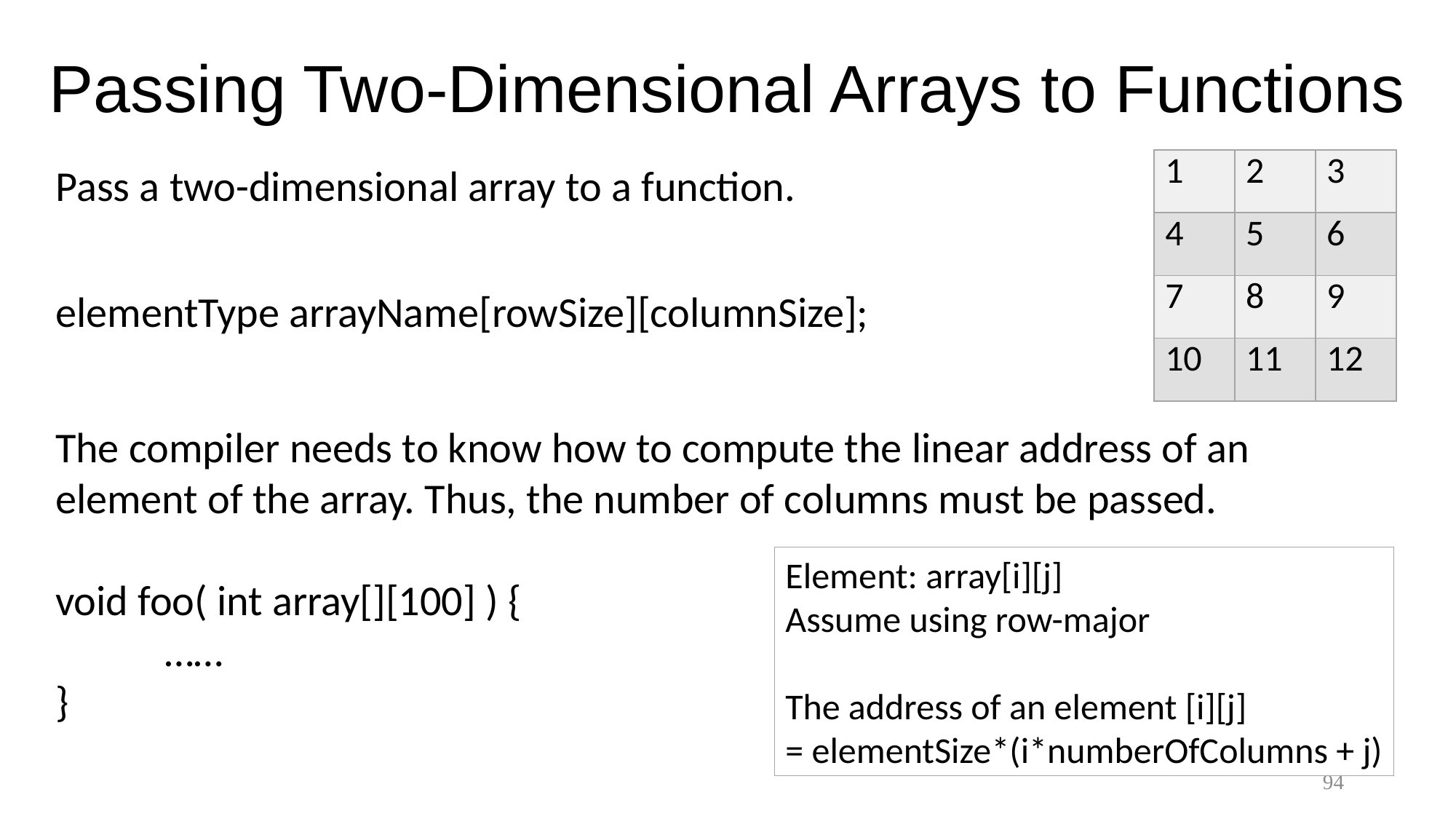

# Passing Two-Dimensional Arrays to Functions
| 1 | 2 | 3 |
| --- | --- | --- |
| 4 | 5 | 6 |
| 7 | 8 | 9 |
| 10 | 11 | 12 |
Pass a two-dimensional array to a function.

elementType arrayName[rowSize][columnSize];

The compiler needs to know how to compute the linear address of an element of the array. Thus, the number of columns must be passed.

void foo( int array[][100] ) {
	……
}
Element: array[i][j]
Assume using row-major

The address of an element [i][j]
= elementSize*(i*numberOfColumns + j)
94